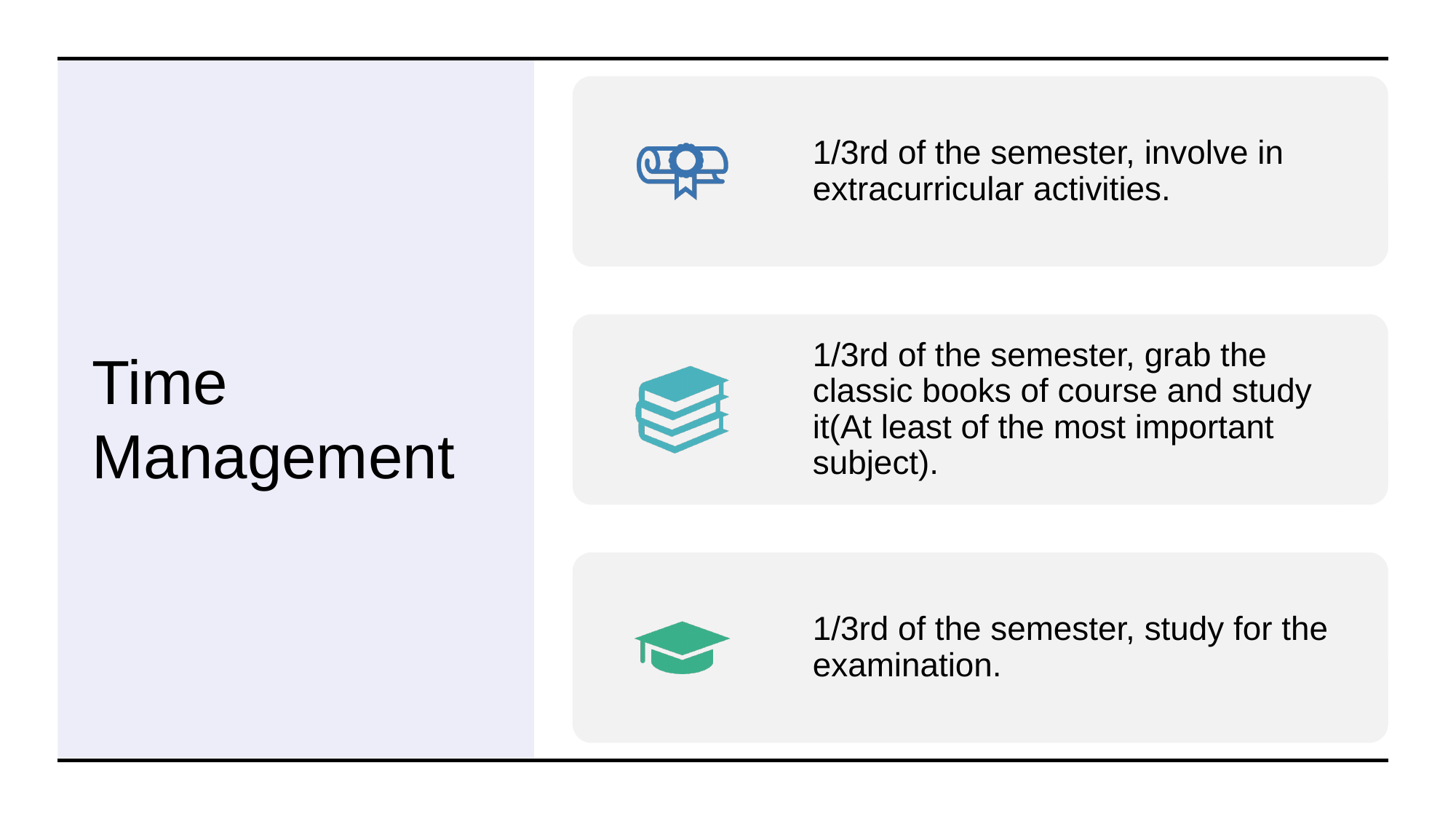

1/3rd of the semester, involve in extracurricular activities.
1/3rd of the semester, grab the classic books of course and study it(At least of the most important subject).
1/3rd of the semester, study for the examination.
# Time Management